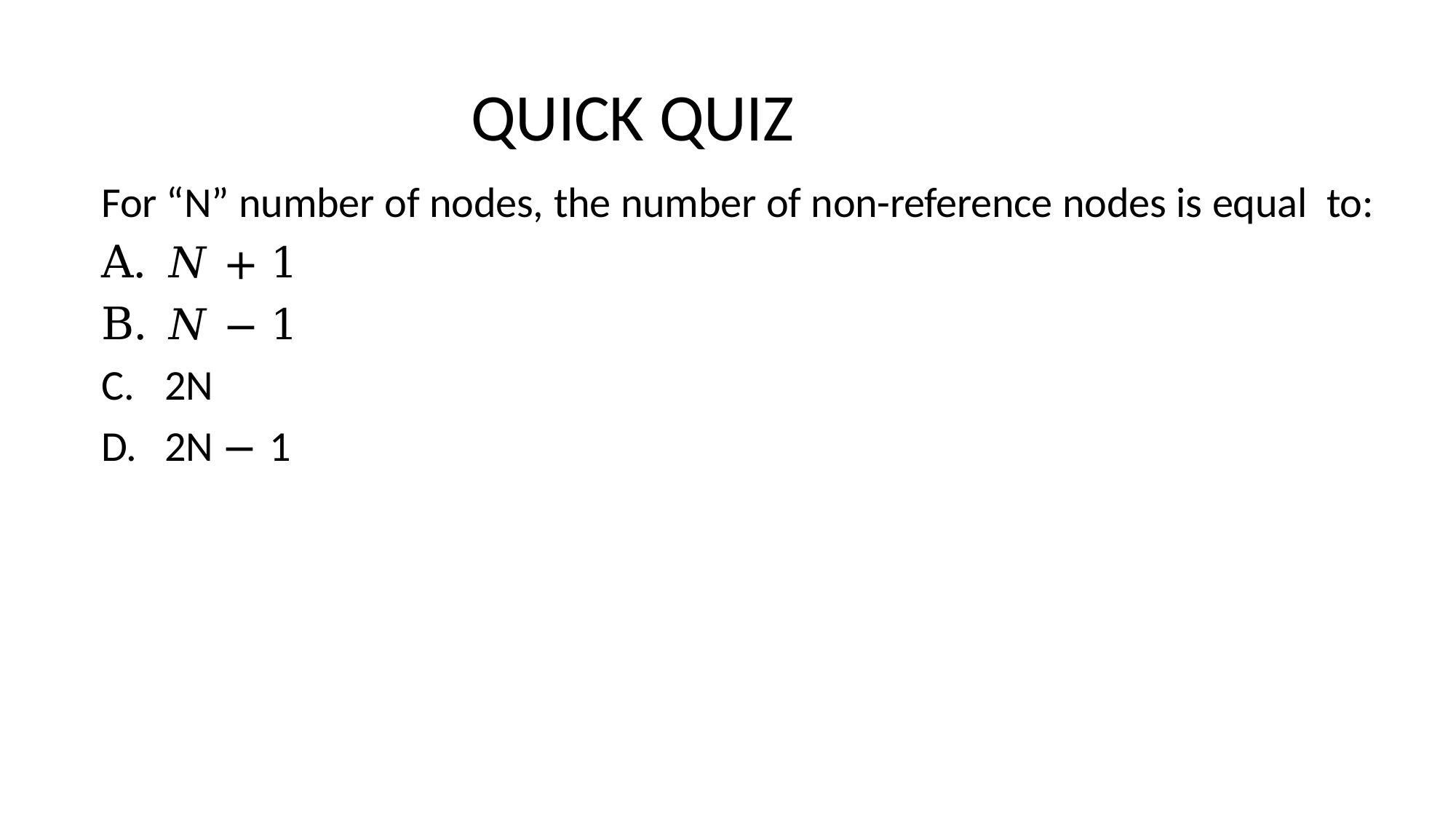

# QUICK QUIZ
For “N” number of nodes, the number of non-reference nodes is equal  to:
A.	𝑁 + 1
B.	𝑁 − 1
C.	2N
D.	2N − 1